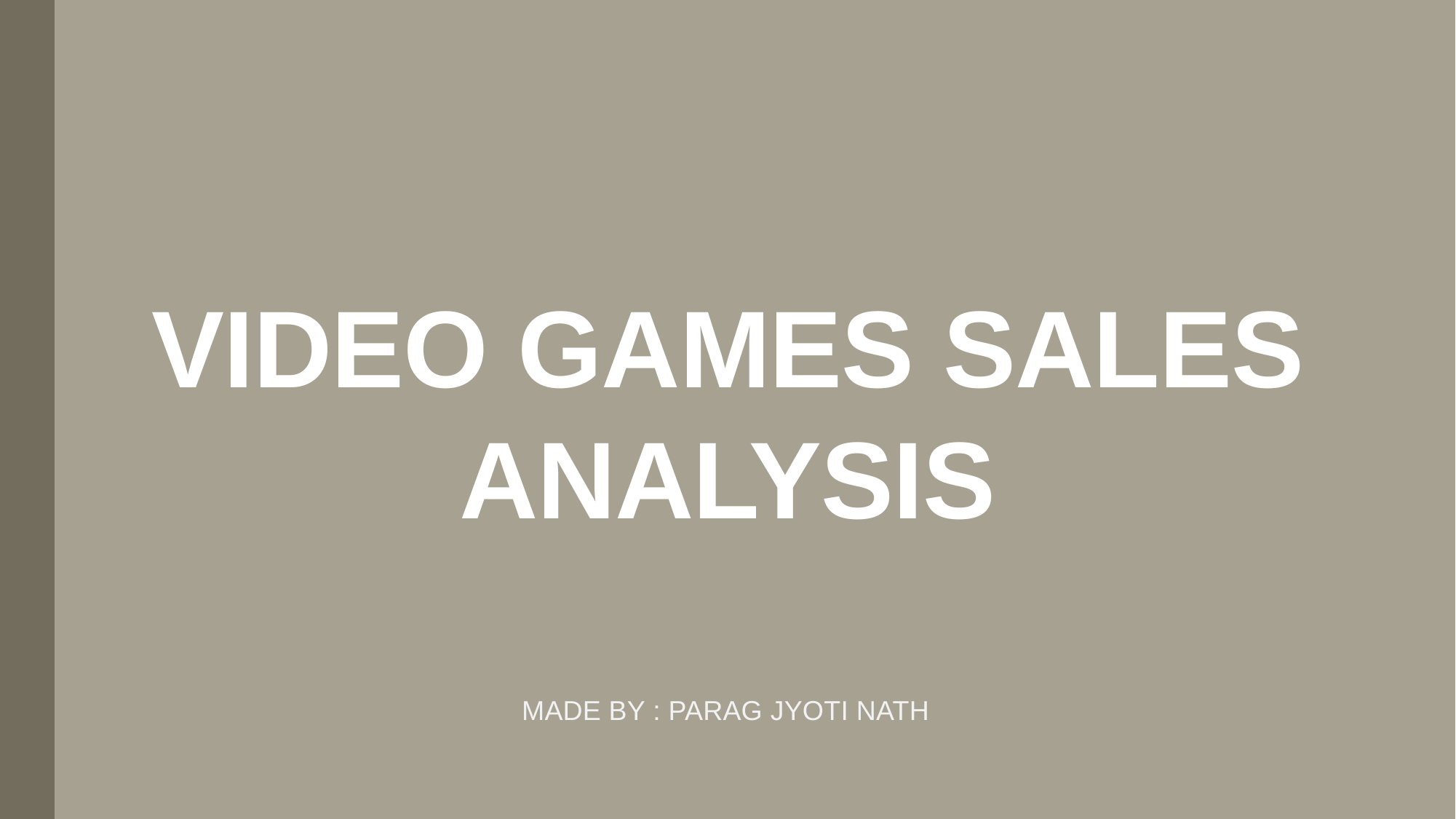

# VIDEO GAMES SALES ANALYSIS
MADE BY : PARAG JYOTI NATH